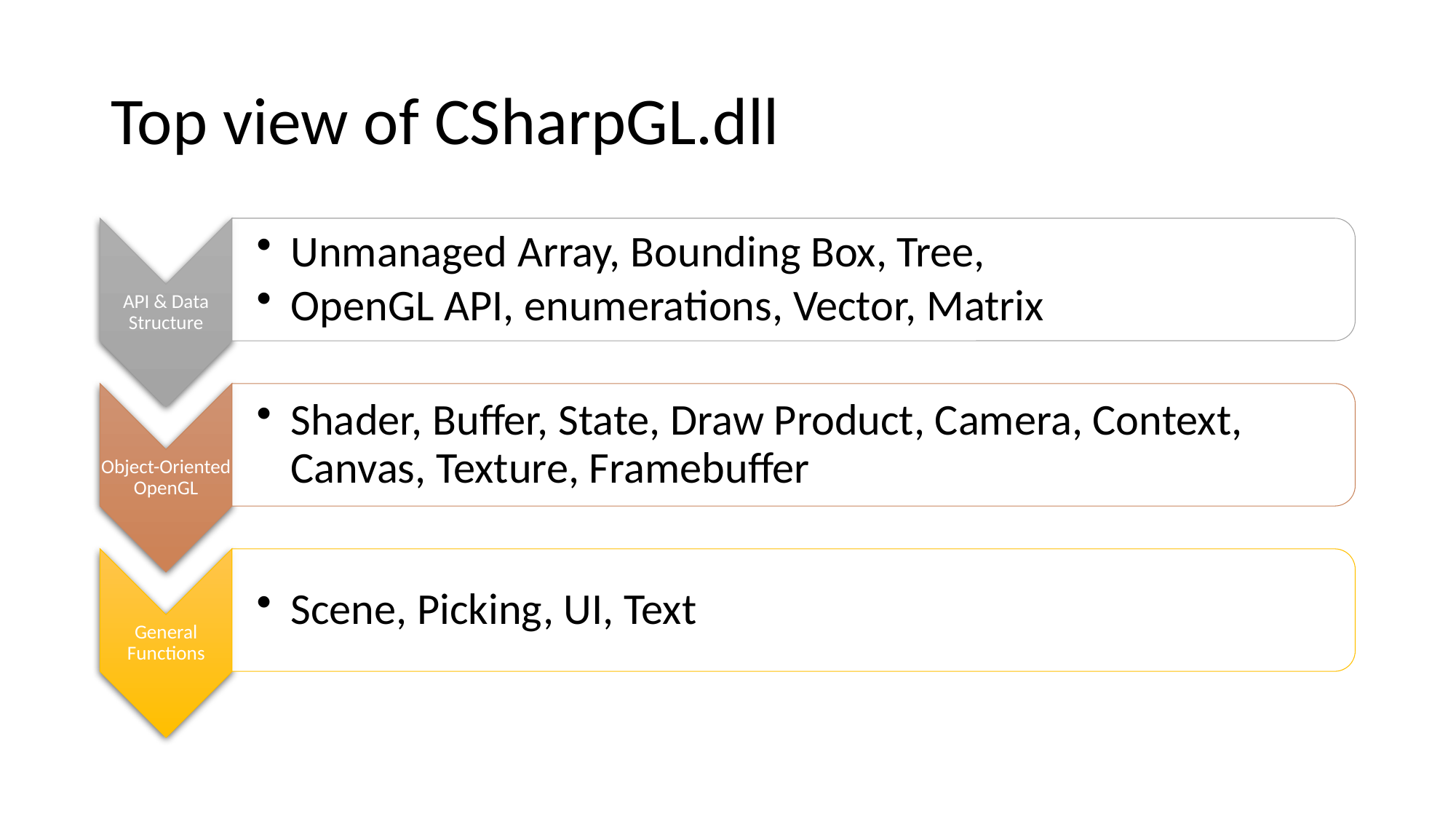

# Top view of CSharpGL.dll
API & Data Structure
Unmanaged Array, Bounding Box, Tree,
OpenGL API, enumerations, Vector, Matrix
Object-Oriented OpenGL
Shader, Buffer, State, Draw Product, Camera, Context, Canvas, Texture, Framebuffer
General Functions
Scene, Picking, UI, Text